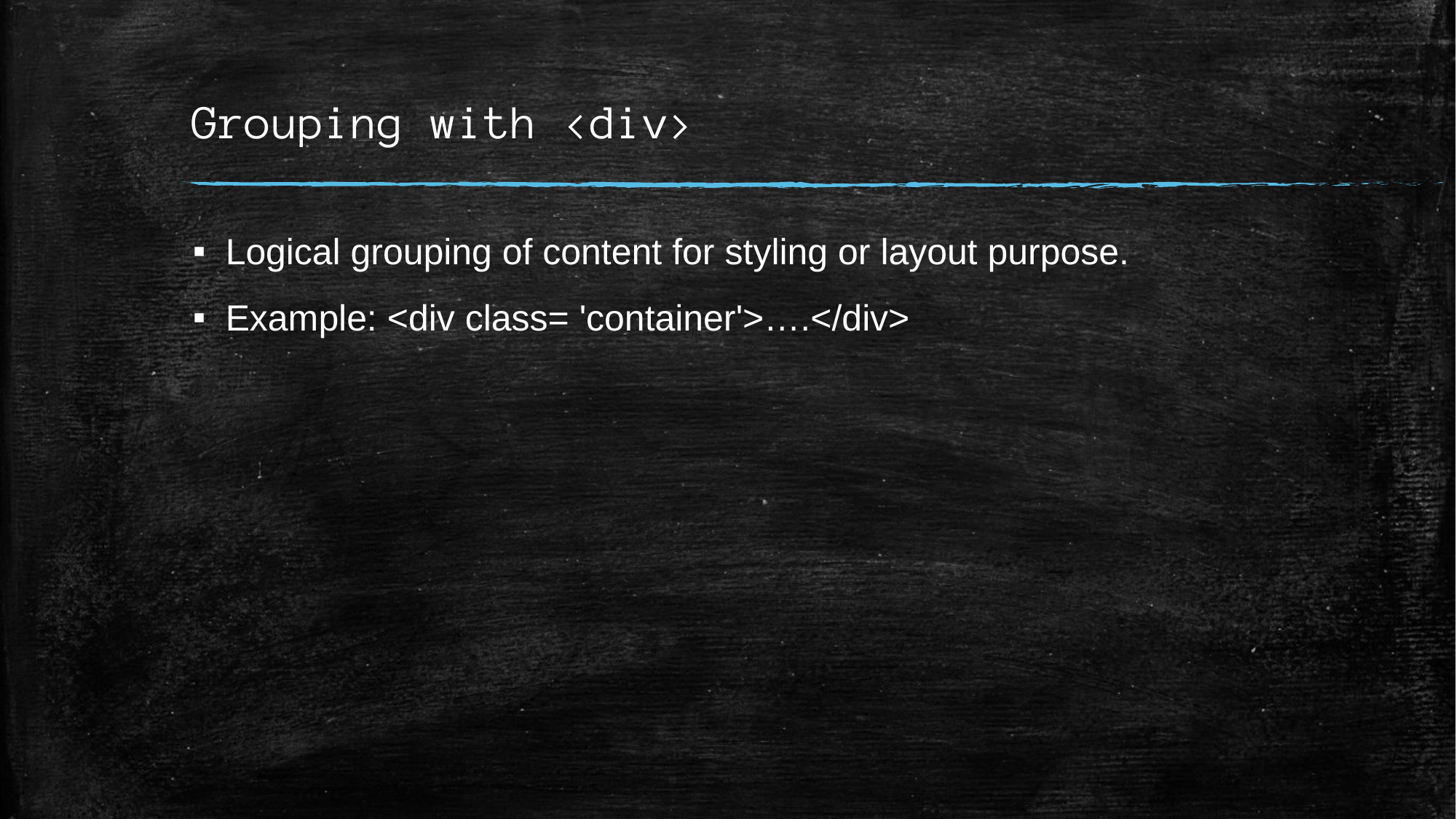

# Grouping with <div>
Logical grouping of content for styling or layout purpose.
Example: <div class= 'container'>….</div>